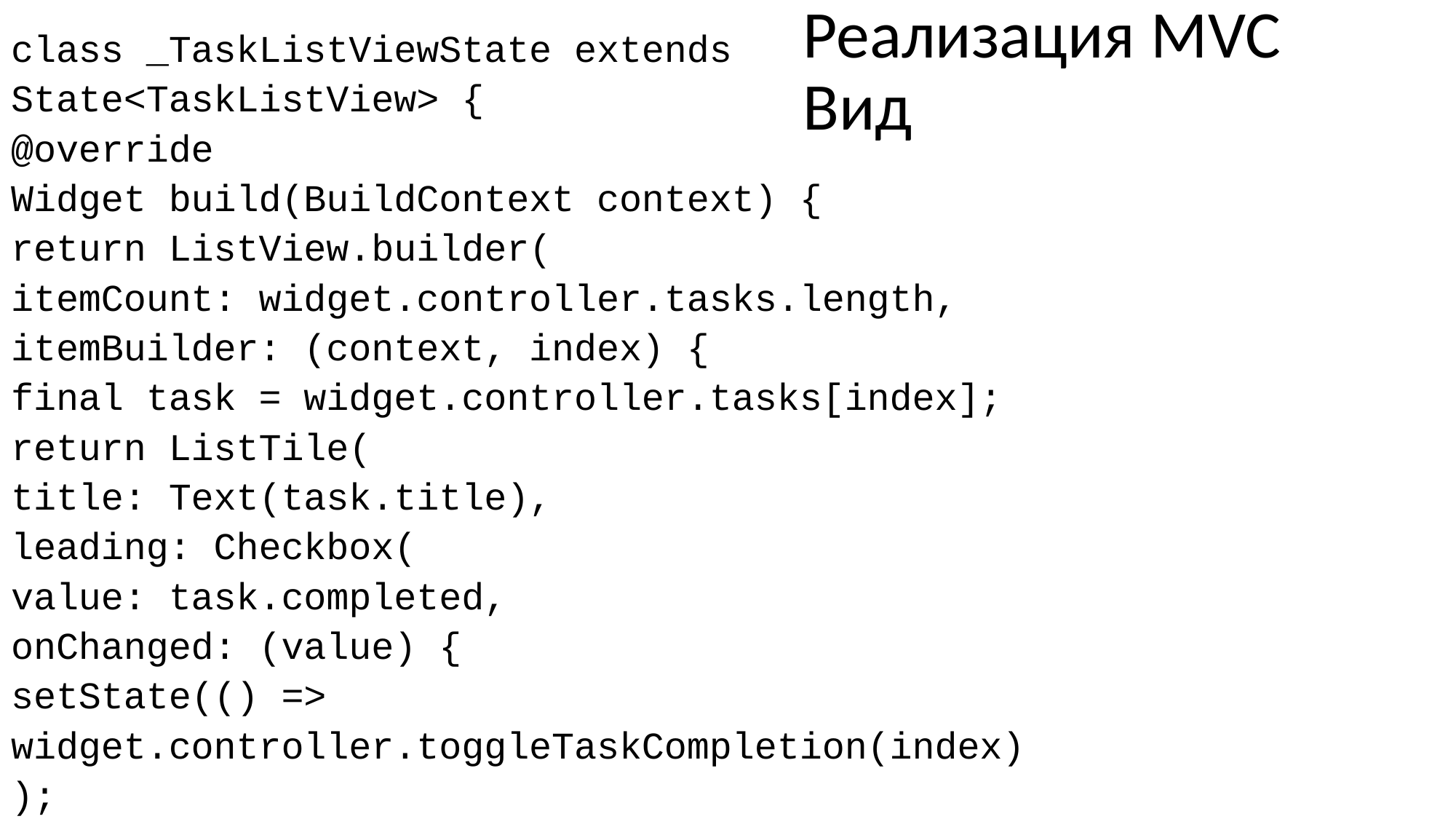

# Реализация MVC Вид
class _TaskListViewState extends State<TaskListView> {
@override
Widget build(BuildContext context) {
return ListView.builder(
itemCount: widget.controller.tasks.length,
itemBuilder: (context, index) {
final task = widget.controller.tasks[index];
return ListTile(
title: Text(task.title),
leading: Checkbox(
value: task.completed,
onChanged: (value) {
setState(() =>
widget.controller.toggleTaskCompletion(index)
);